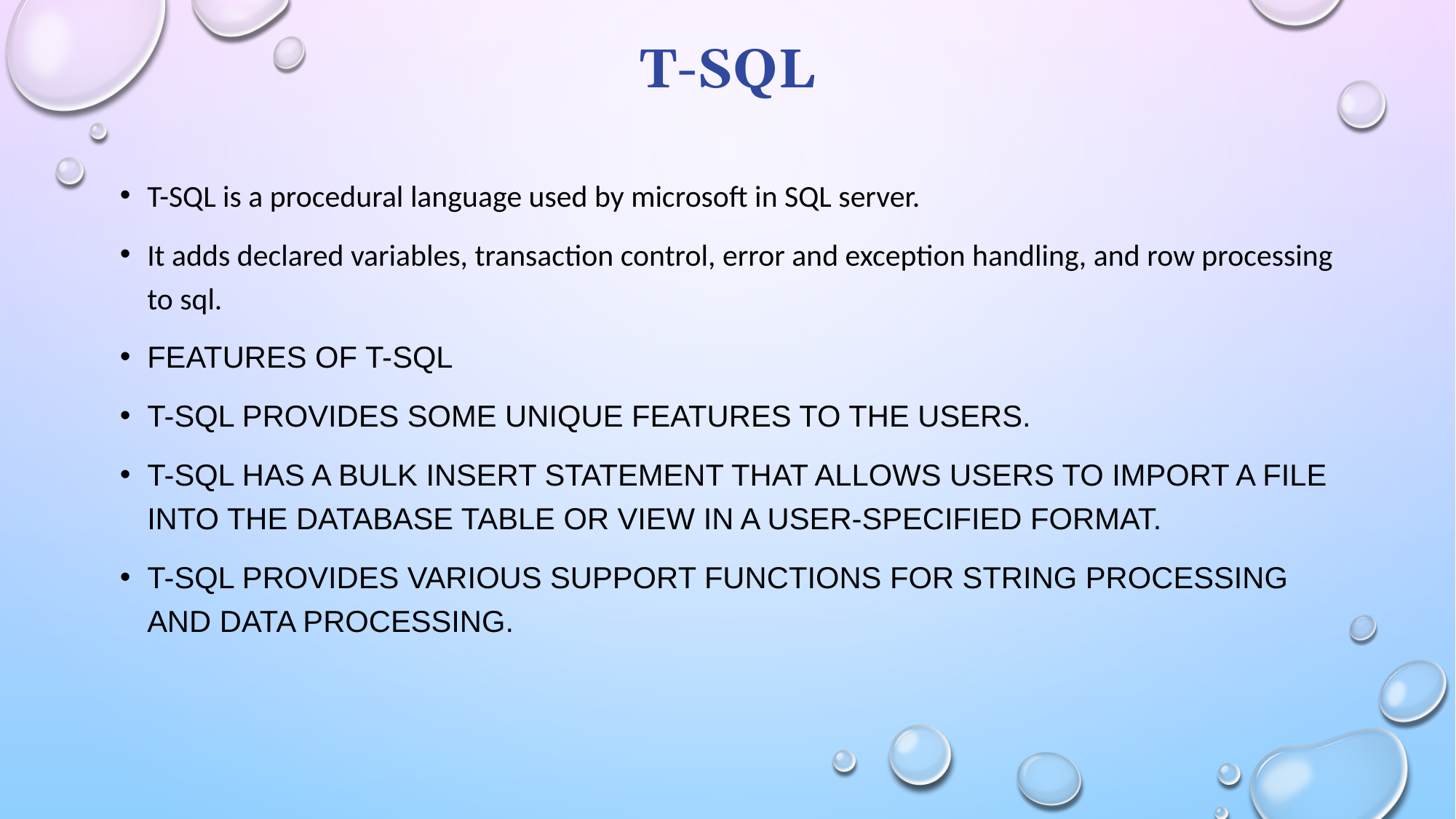

# T-sql
T-SQL is a procedural language used by microsoft in SQL server.
It adds declared variables, transaction control, error and exception handling, and row processing to sql.
Features of T-SQL
T-SQL provides some unique features to the users.
T-SQL has a BULK INSERT statement that allows users to import a file into the database table or view in a user-specified format.
T-SQL provides various support functions for string processing and data processing.